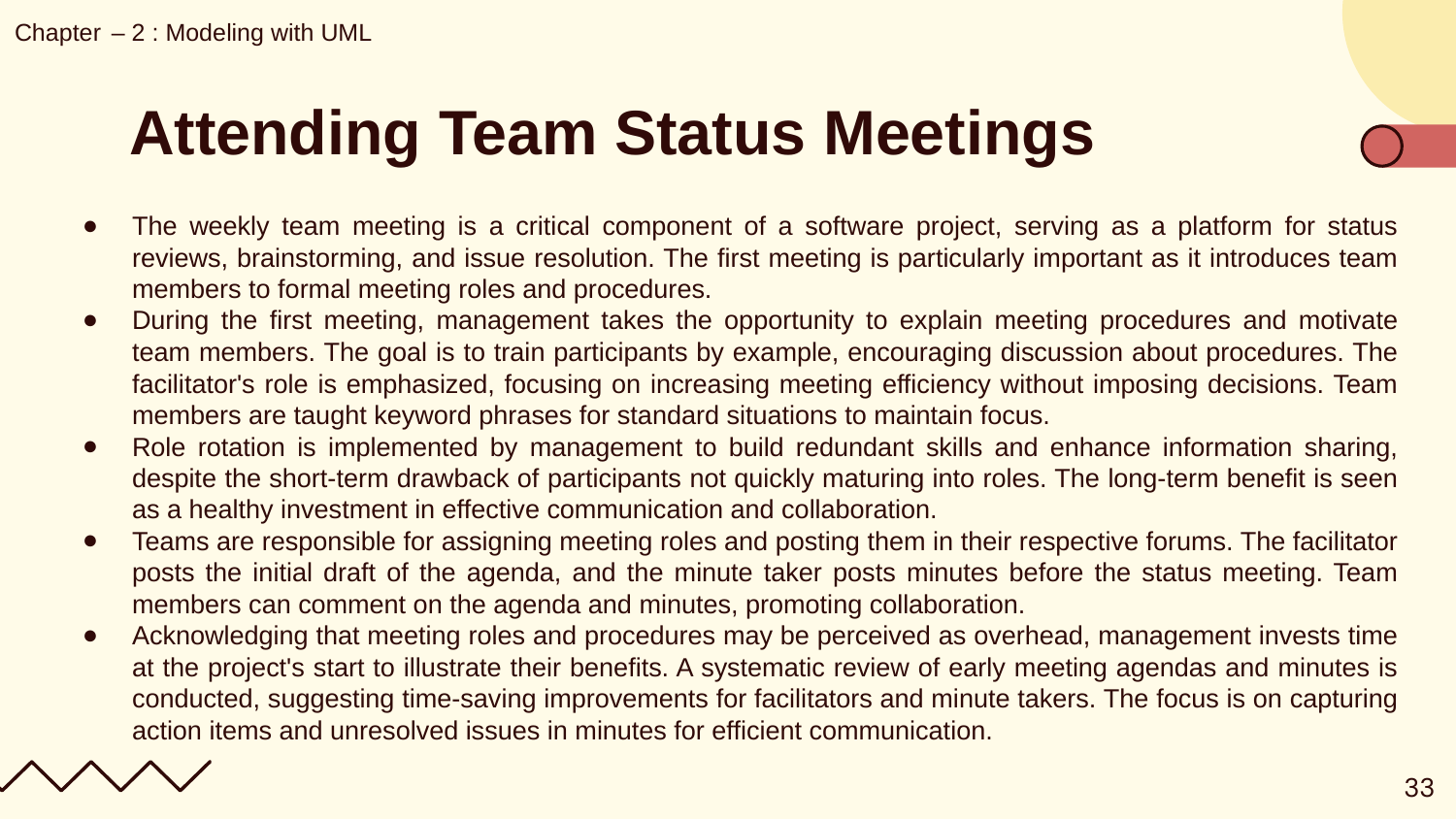

Chapter – 2 : Modeling with UML
# Attending Team Status Meetings
The weekly team meeting is a critical component of a software project, serving as a platform for status reviews, brainstorming, and issue resolution. The first meeting is particularly important as it introduces team members to formal meeting roles and procedures.
During the first meeting, management takes the opportunity to explain meeting procedures and motivate team members. The goal is to train participants by example, encouraging discussion about procedures. The facilitator's role is emphasized, focusing on increasing meeting efficiency without imposing decisions. Team members are taught keyword phrases for standard situations to maintain focus.
Role rotation is implemented by management to build redundant skills and enhance information sharing, despite the short-term drawback of participants not quickly maturing into roles. The long-term benefit is seen as a healthy investment in effective communication and collaboration.
Teams are responsible for assigning meeting roles and posting them in their respective forums. The facilitator posts the initial draft of the agenda, and the minute taker posts minutes before the status meeting. Team members can comment on the agenda and minutes, promoting collaboration.
Acknowledging that meeting roles and procedures may be perceived as overhead, management invests time at the project's start to illustrate their benefits. A systematic review of early meeting agendas and minutes is conducted, suggesting time-saving improvements for facilitators and minute takers. The focus is on capturing action items and unresolved issues in minutes for efficient communication.

33